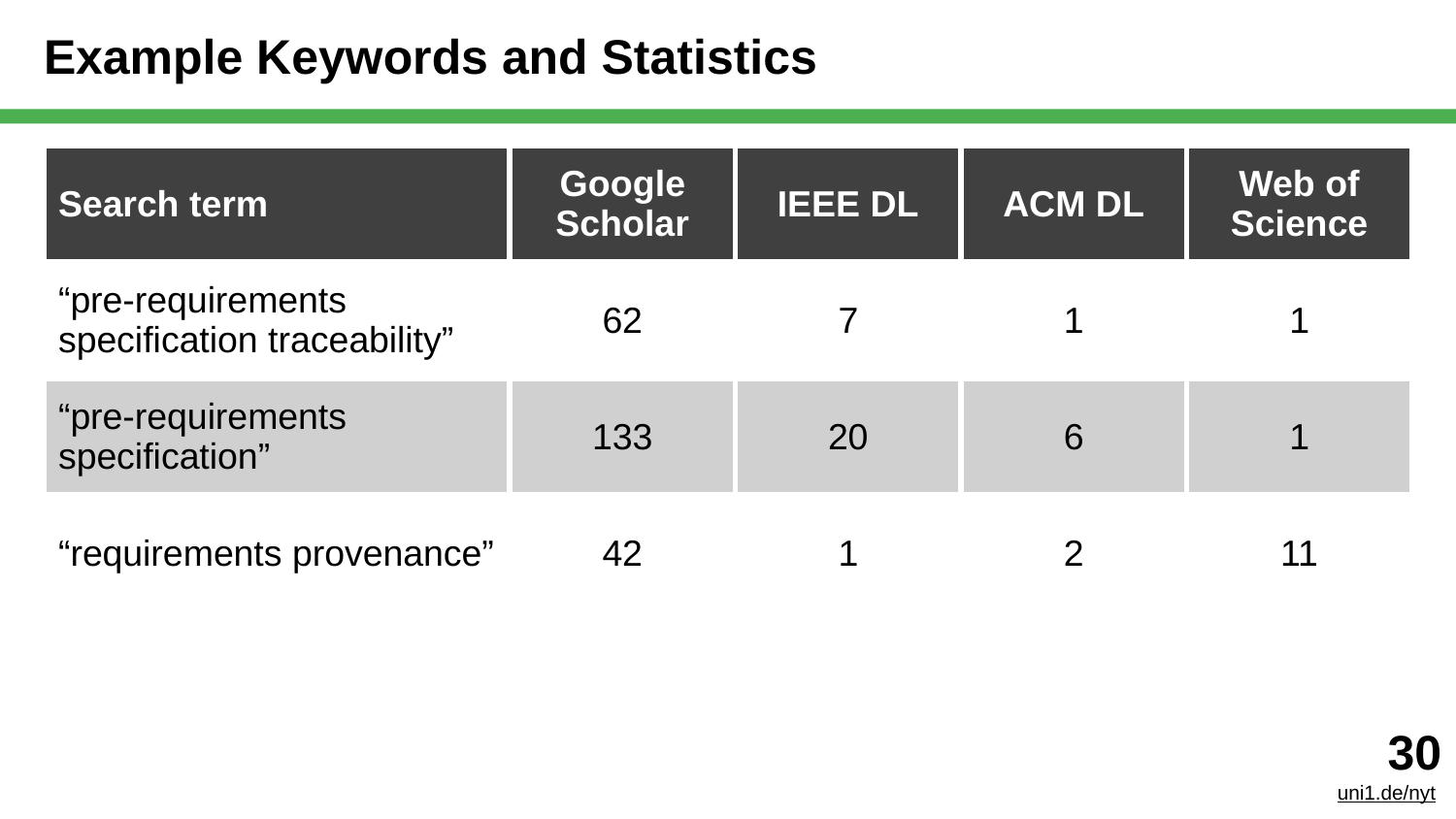

# Example Keywords and Statistics
| Search term | Google Scholar | IEEE DL | ACM DL | Web of Science |
| --- | --- | --- | --- | --- |
| “pre-requirements specification traceability” | 62 | 7 | 1 | 1 |
| “pre-requirements specification” | 133 | 20 | 6 | 1 |
| “requirements provenance” | 42 | 1 | 2 | 11 |
30
uni1.de/nyt